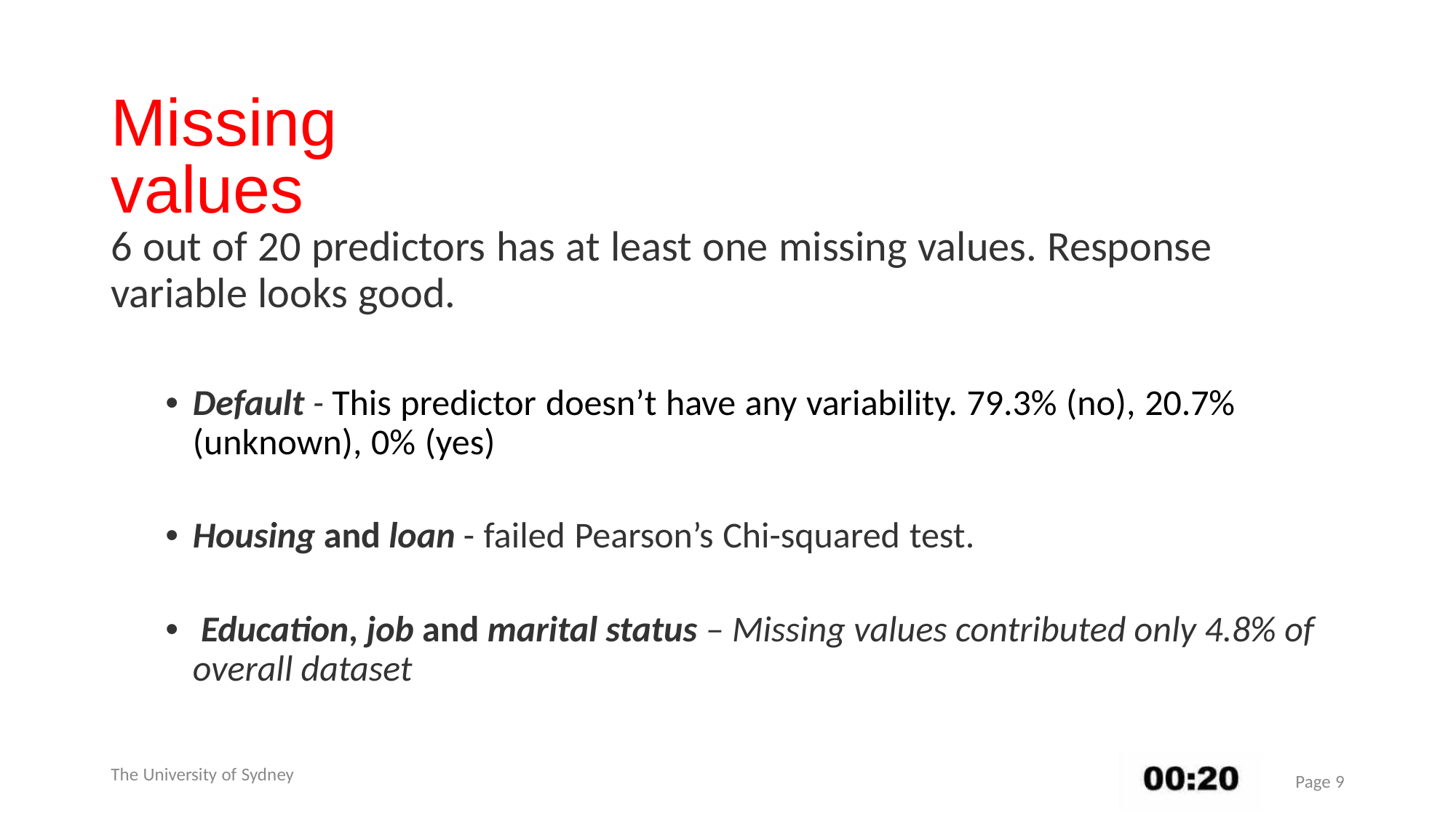

Missing values
6 out of 20 predictors has at least one missing values. Response
variable looks good.
• Default - This predictor doesn’t have any variability. 79.3% (no), 20.7%
(unknown), 0% (yes)
• Housing and loan - failed Pearson’s Chi-squared test.
• Education, job and marital status – Missing values contributed only 4.8% of
overall dataset
The University of Sydney
Page 9